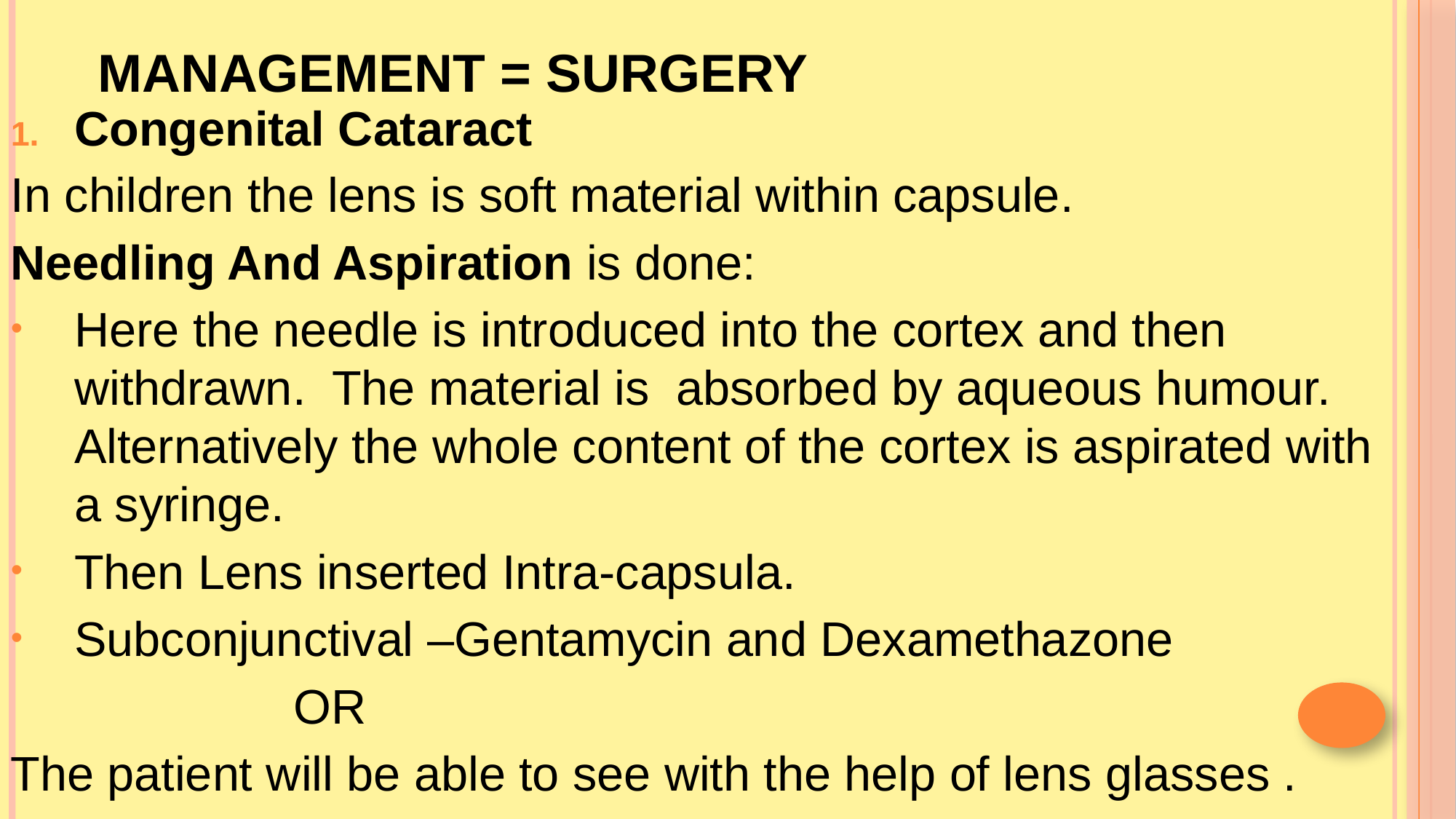

# Management = Surgery
Congenital Cataract
In children the lens is soft material within capsule.
Needling And Aspiration is done:
Here the needle is introduced into the cortex and then withdrawn.  The material is  absorbed by aqueous humour.  Alternatively the whole content of the cortex is aspirated with a syringe.
Then Lens inserted Intra-capsula.
Subconjunctival –Gentamycin and Dexamethazone
                     OR
The patient will be able to see with the help of lens glasses .